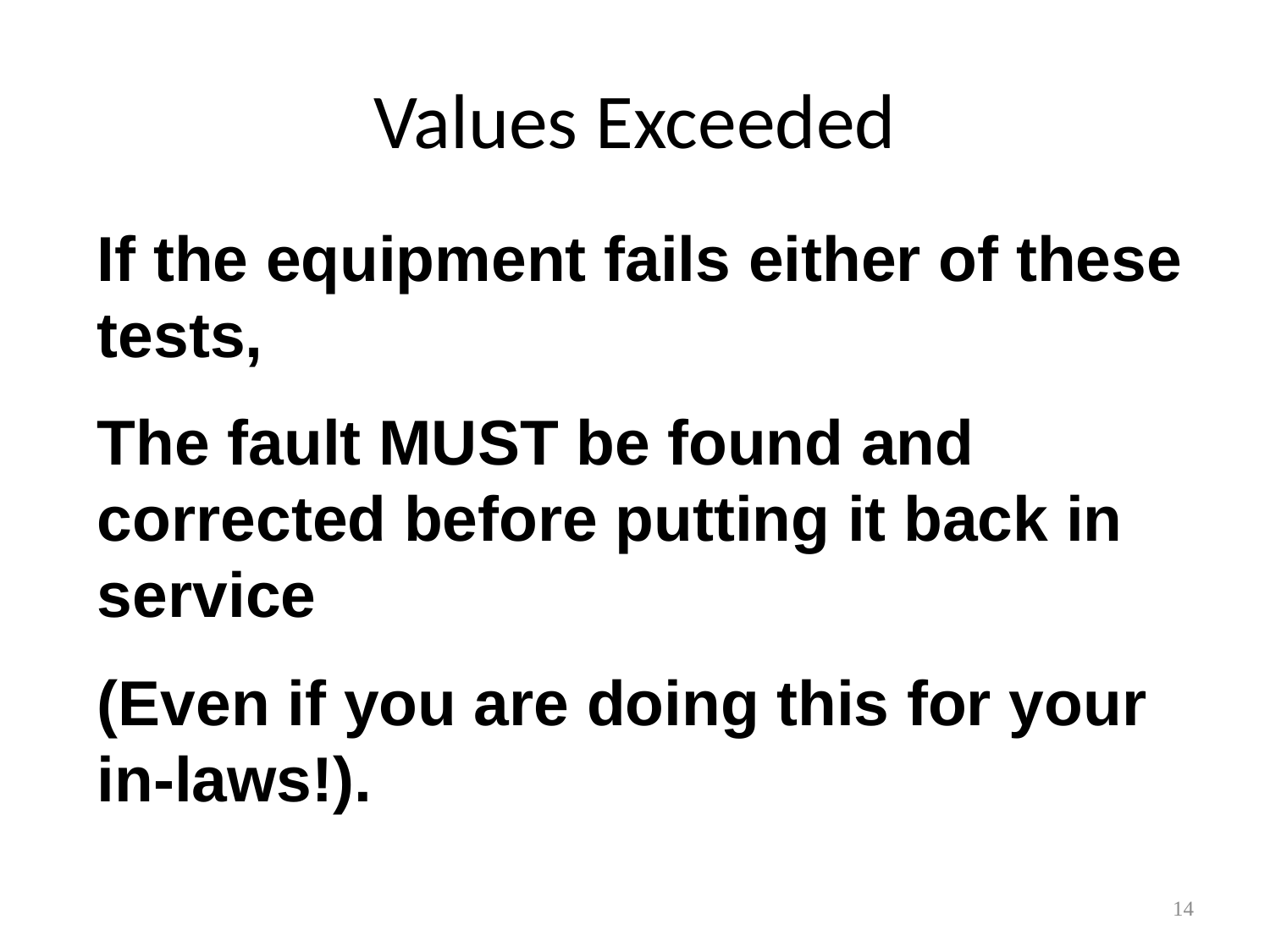

# Values Exceeded
If the equipment fails either of these tests,
The fault MUST be found and corrected before putting it back in service
(Even if you are doing this for your in-laws!).
14